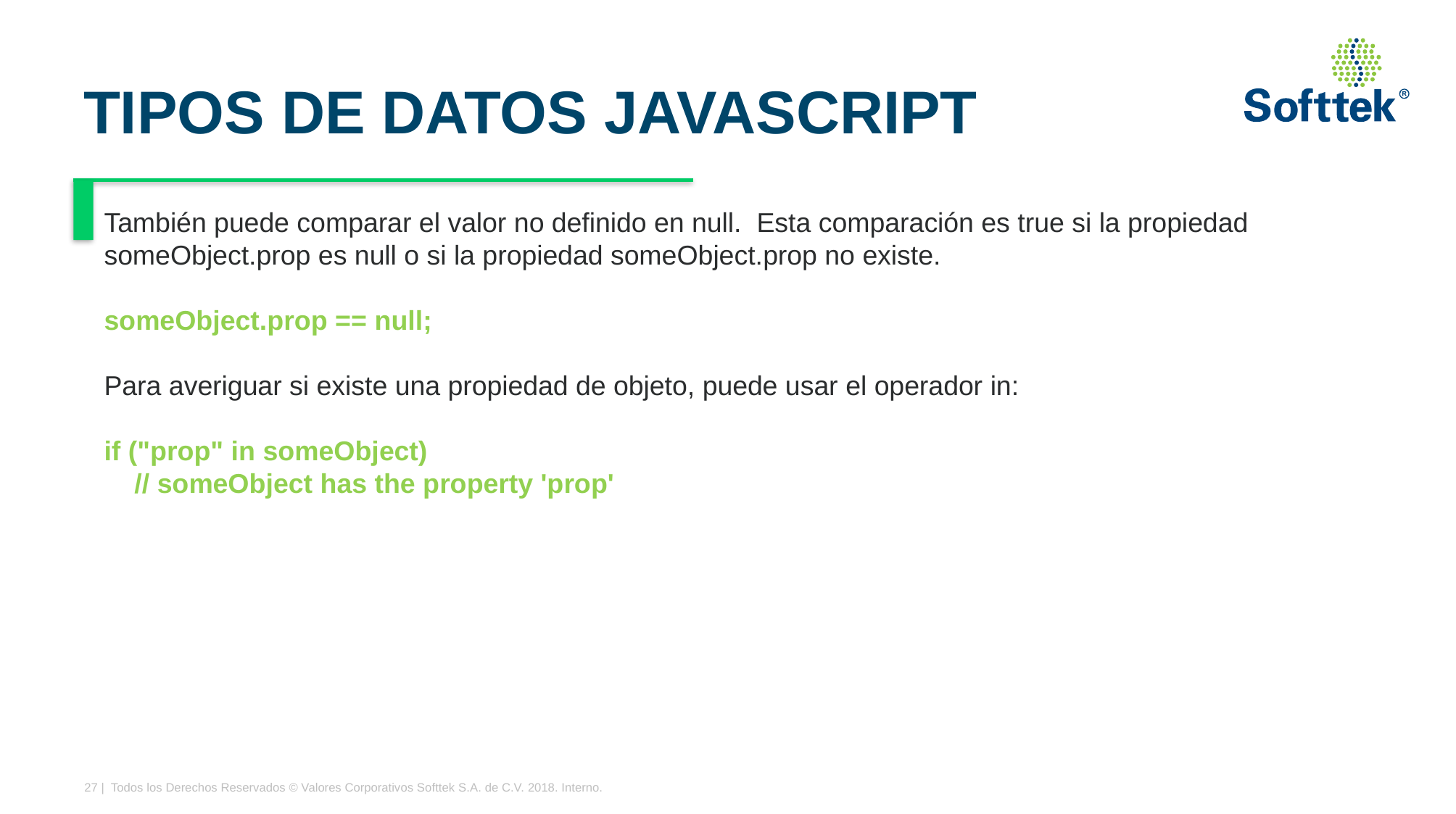

# TIPOS DE DATOS JAVASCRIPT

También puede comparar el valor no definido en null.  Esta comparación es true si la propiedad someObject.prop es null o si la propiedad someObject.prop no existe.

someObject.prop == null;

Para averiguar si existe una propiedad de objeto, puede usar el operador in:

if ("prop" in someObject)
    // someObject has the property 'prop'